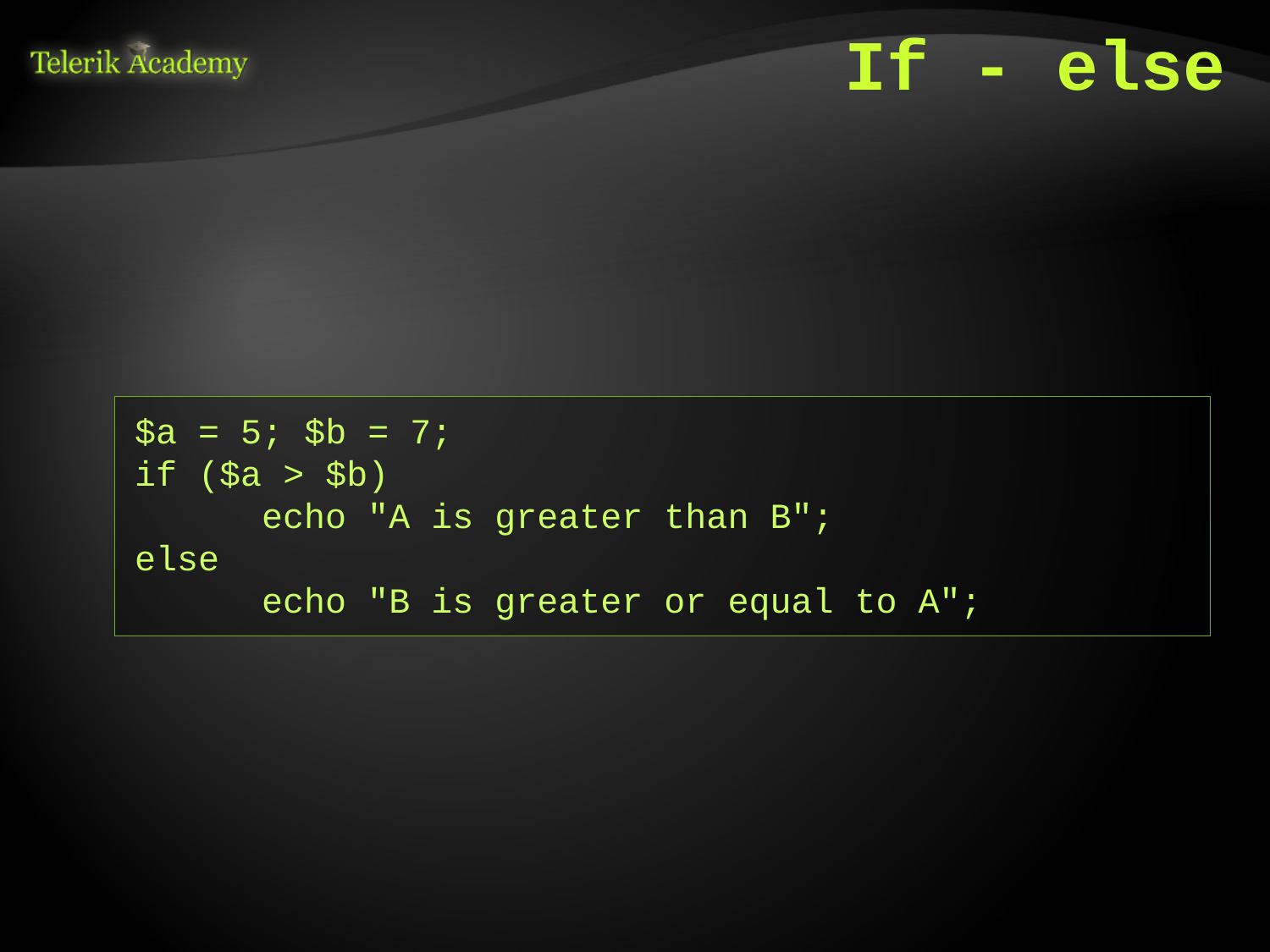

# If - else
if-else construct is extension of if construct and allows you to execute one code if condition is met or another if not
$a = 5; $b = 7;
if ($a > $b)
	echo "A is greater than B";
else
	echo "B is greater or equal to A";